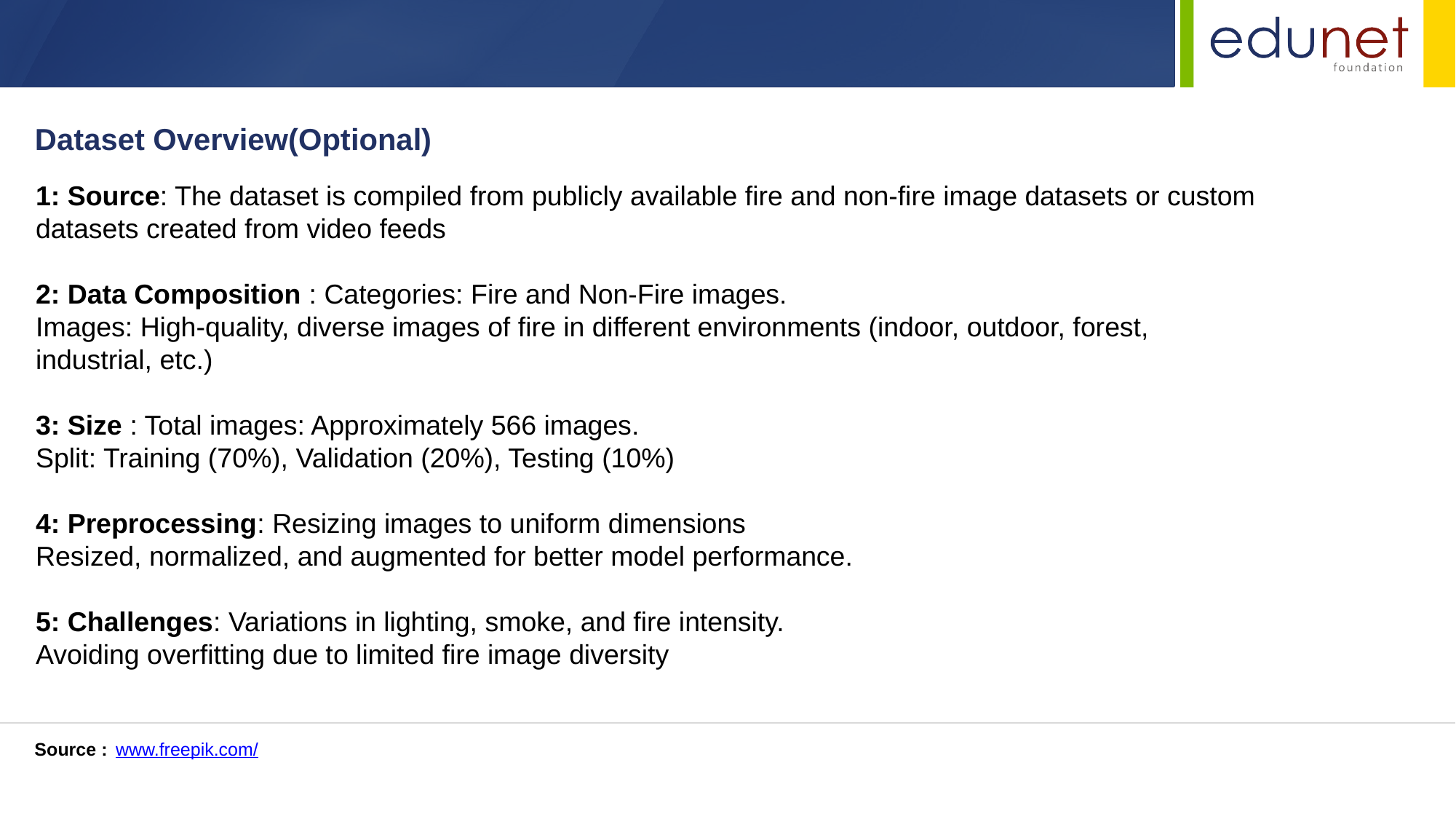

Dataset Overview(Optional)
1: Source: The dataset is compiled from publicly available fire and non-fire image datasets or custom datasets created from video feeds

2: Data Composition : Categories: Fire and Non-Fire images.
Images: High-quality, diverse images of fire in different environments (indoor, outdoor, forest, industrial, etc.)

3: Size : Total images: Approximately 566 images.
Split: Training (70%), Validation (20%), Testing (10%)

4: Preprocessing: Resizing images to uniform dimensions
Resized, normalized, and augmented for better model performance.

5: Challenges: Variations in lighting, smoke, and fire intensity.
Avoiding overfitting due to limited fire image diversity

Source :
www.freepik.com/